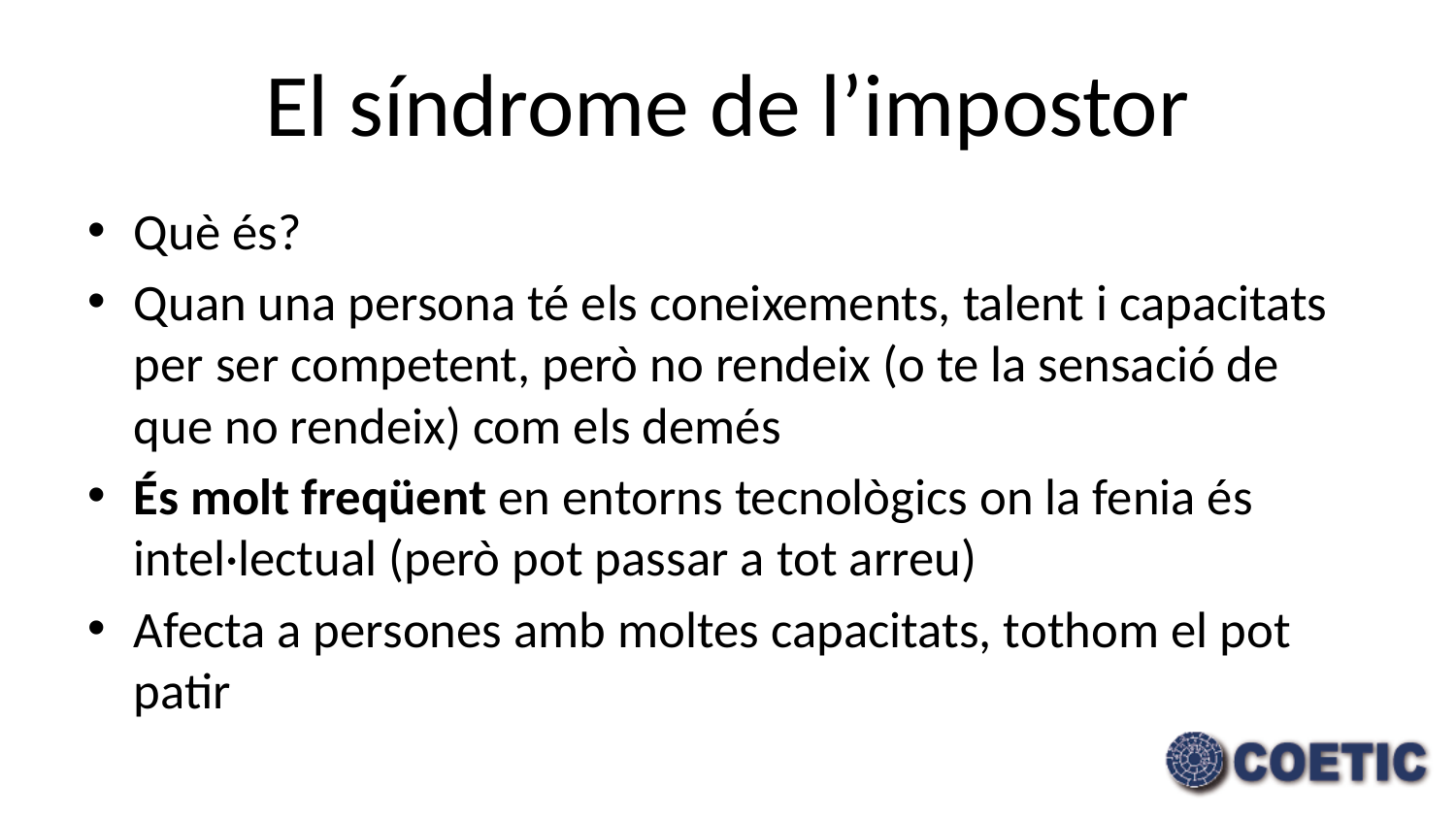

# El síndrome de l’impostor
Què és?
Quan una persona té els coneixements, talent i capacitats per ser competent, però no rendeix (o te la sensació de que no rendeix) com els demés
És molt freqüent en entorns tecnològics on la fenia és intel·lectual (però pot passar a tot arreu)
Afecta a persones amb moltes capacitats, tothom el pot patir